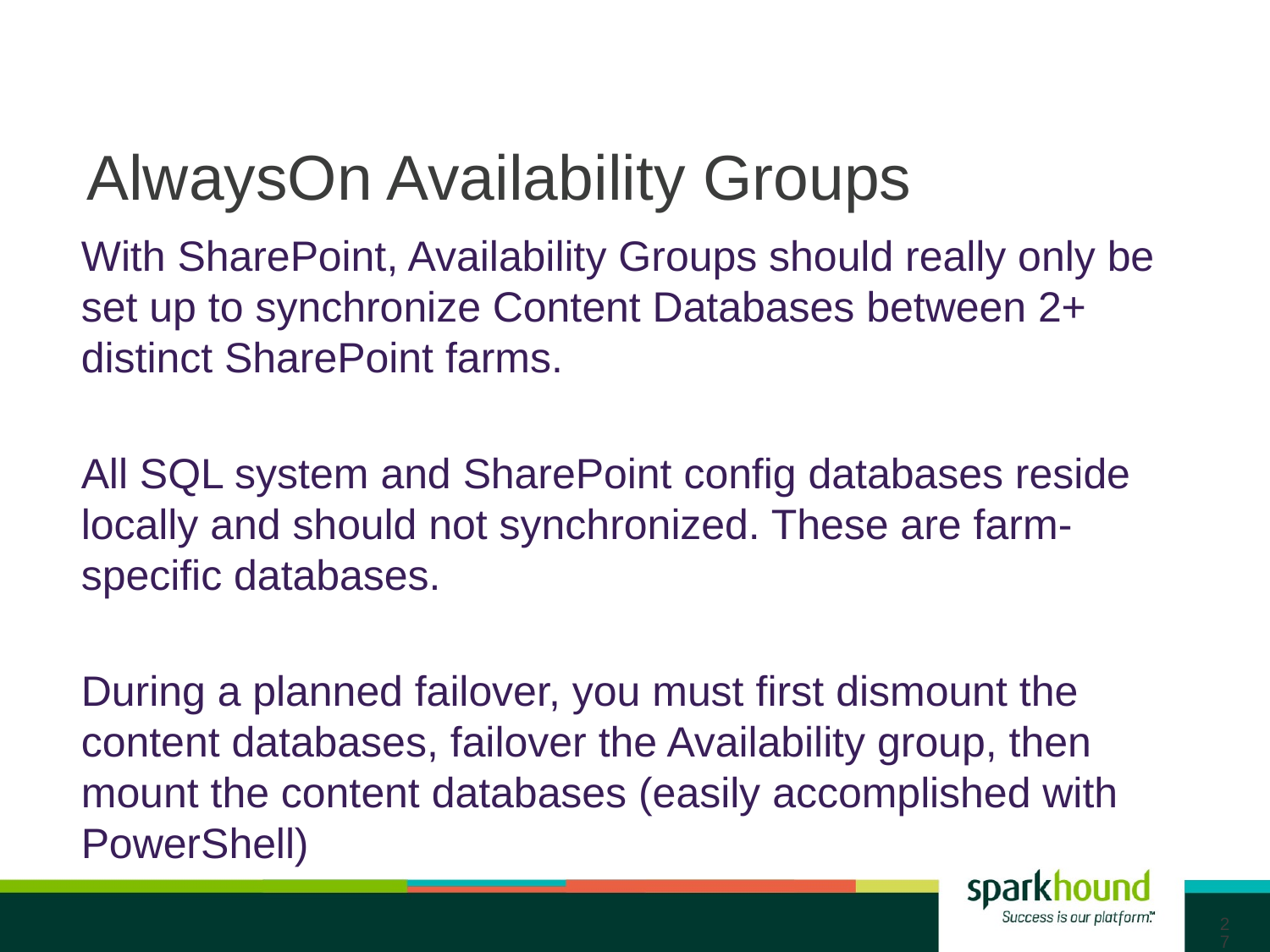

# AlwaysOn Availability Groups
With SharePoint, Availability Groups should really only be set up to synchronize Content Databases between 2+ distinct SharePoint farms.

All SQL system and SharePoint config databases reside locally and should not synchronized. These are farm-specific databases.

During a planned failover, you must first dismount the content databases, failover the Availability group, then mount the content databases (easily accomplished with PowerShell)

27